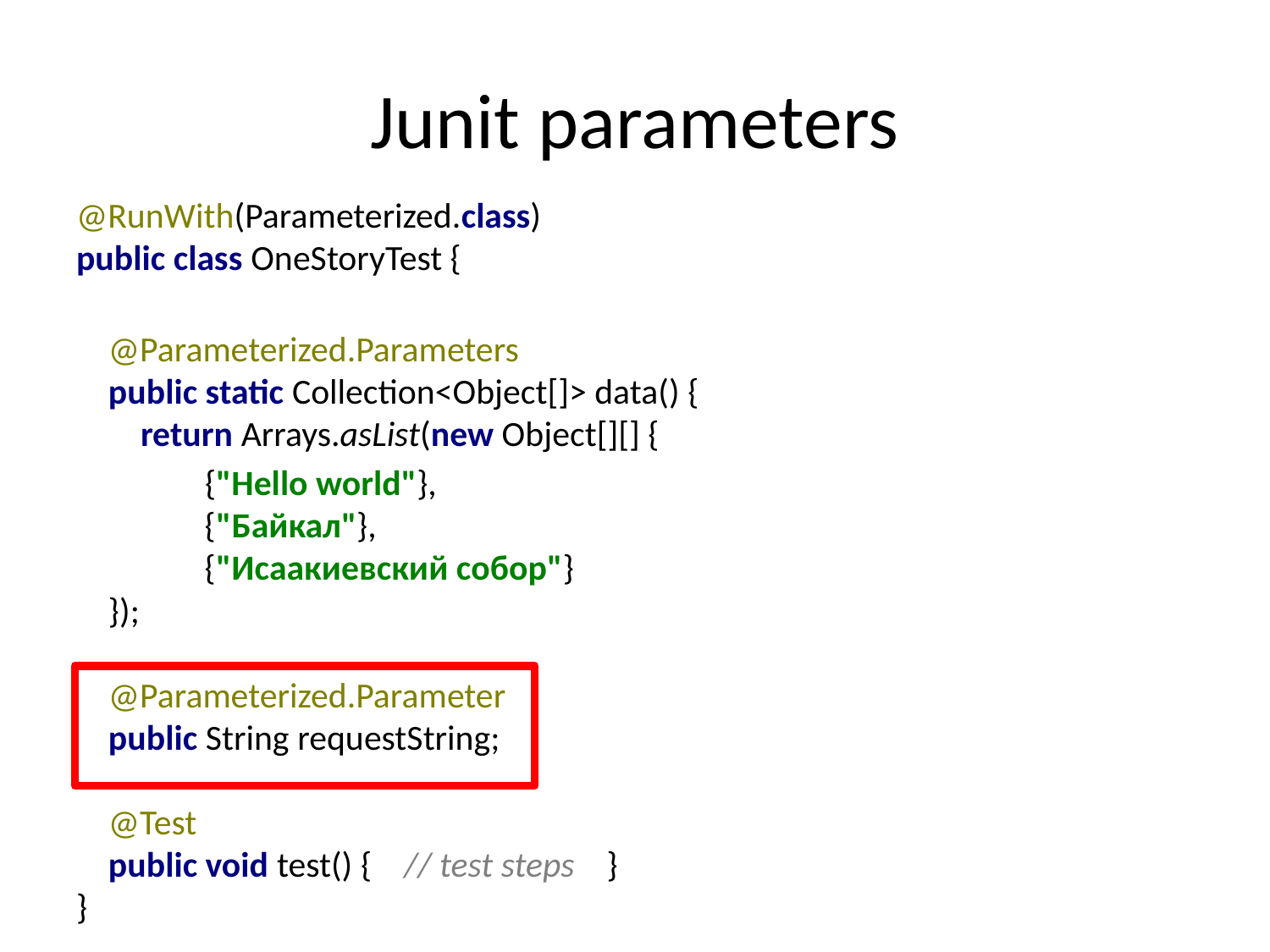

# Junit parameters
@RunWith(Parameterized.class)
public class OneStoryTest {
    @Parameterized.Parameters
    public static Collection<Object[]> data() {
        return Arrays.asList(new Object[][] {
                {"Hello world"},
                {"Байкал"},
                {"Исаакиевский собор"}
    });
    @Parameterized.Parameter
    public String requestString;
    @Test
    public void test() {    // test steps    }
}

38